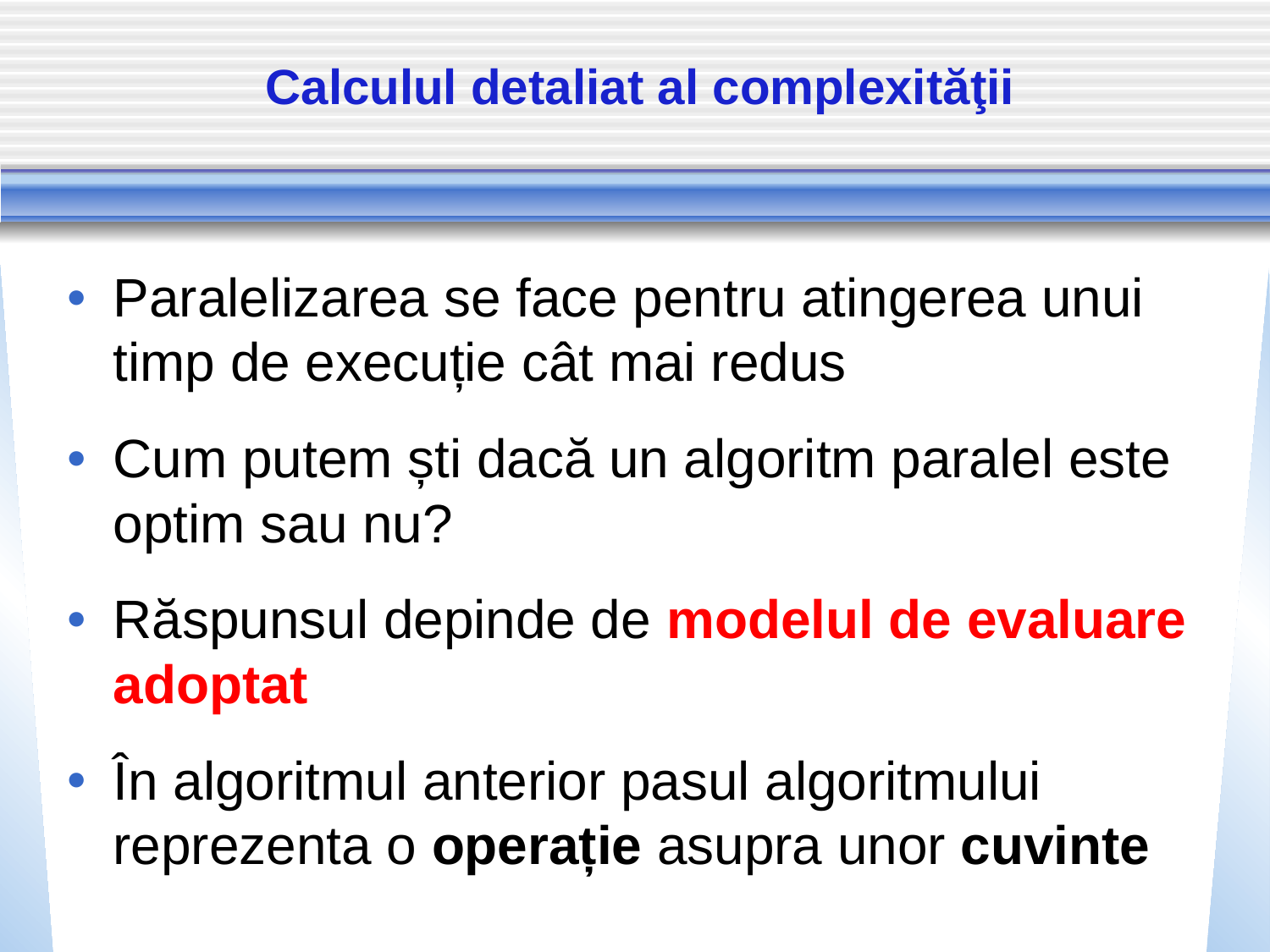

# Calculul detaliat al complexităţii
Paralelizarea se face pentru atingerea unui timp de execuție cât mai redus
Cum putem ști dacă un algoritm paralel este optim sau nu?
Răspunsul depinde de modelul de evaluare adoptat
În algoritmul anterior pasul algoritmului reprezenta o operație asupra unor cuvinte